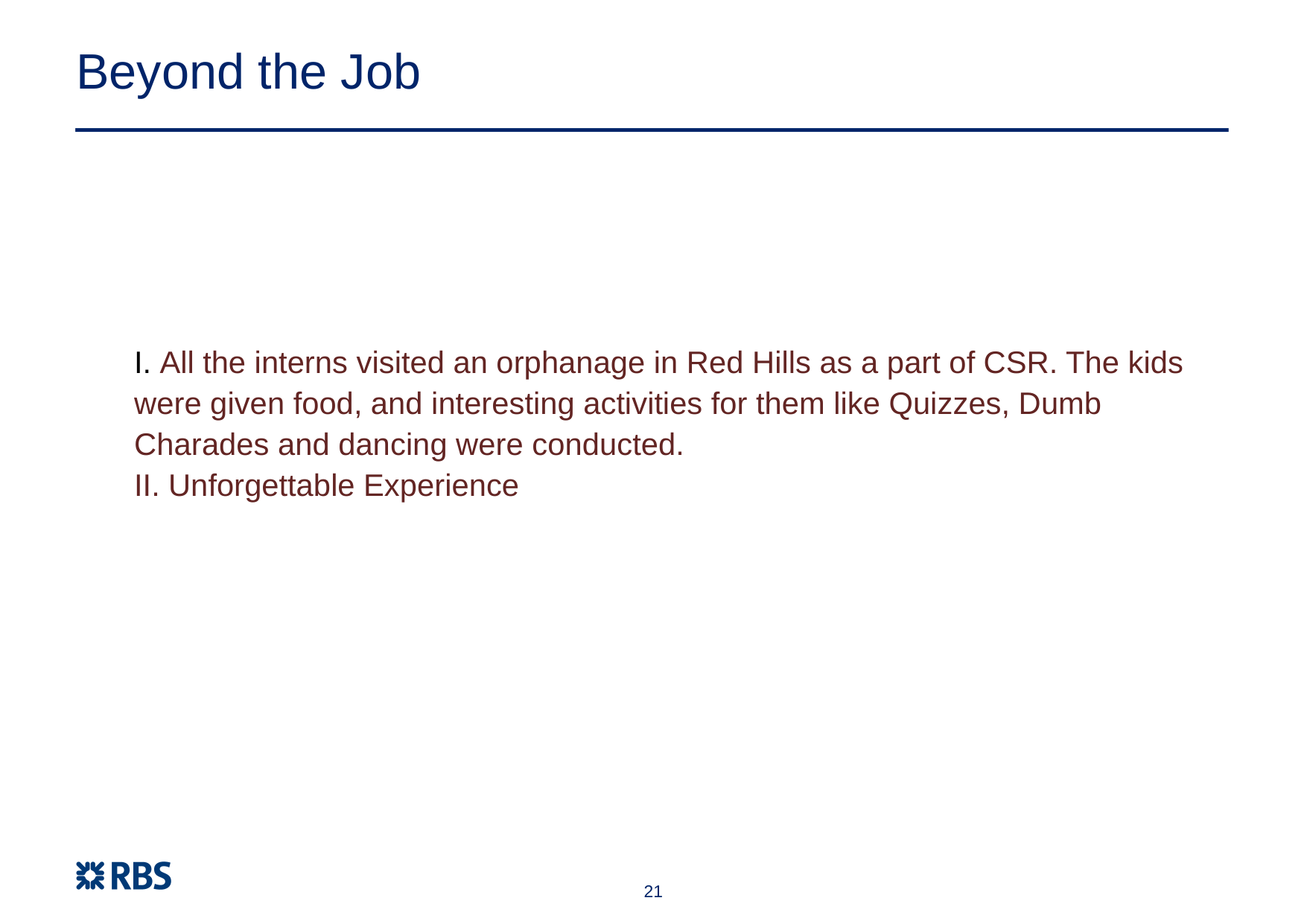

Beyond the Job

 All the interns visited an orphanage in Red Hills as a part of CSR. The kids were given food, and interesting activities for them like Quizzes, Dumb Charades and dancing were conducted.
 Unforgettable Experience

21